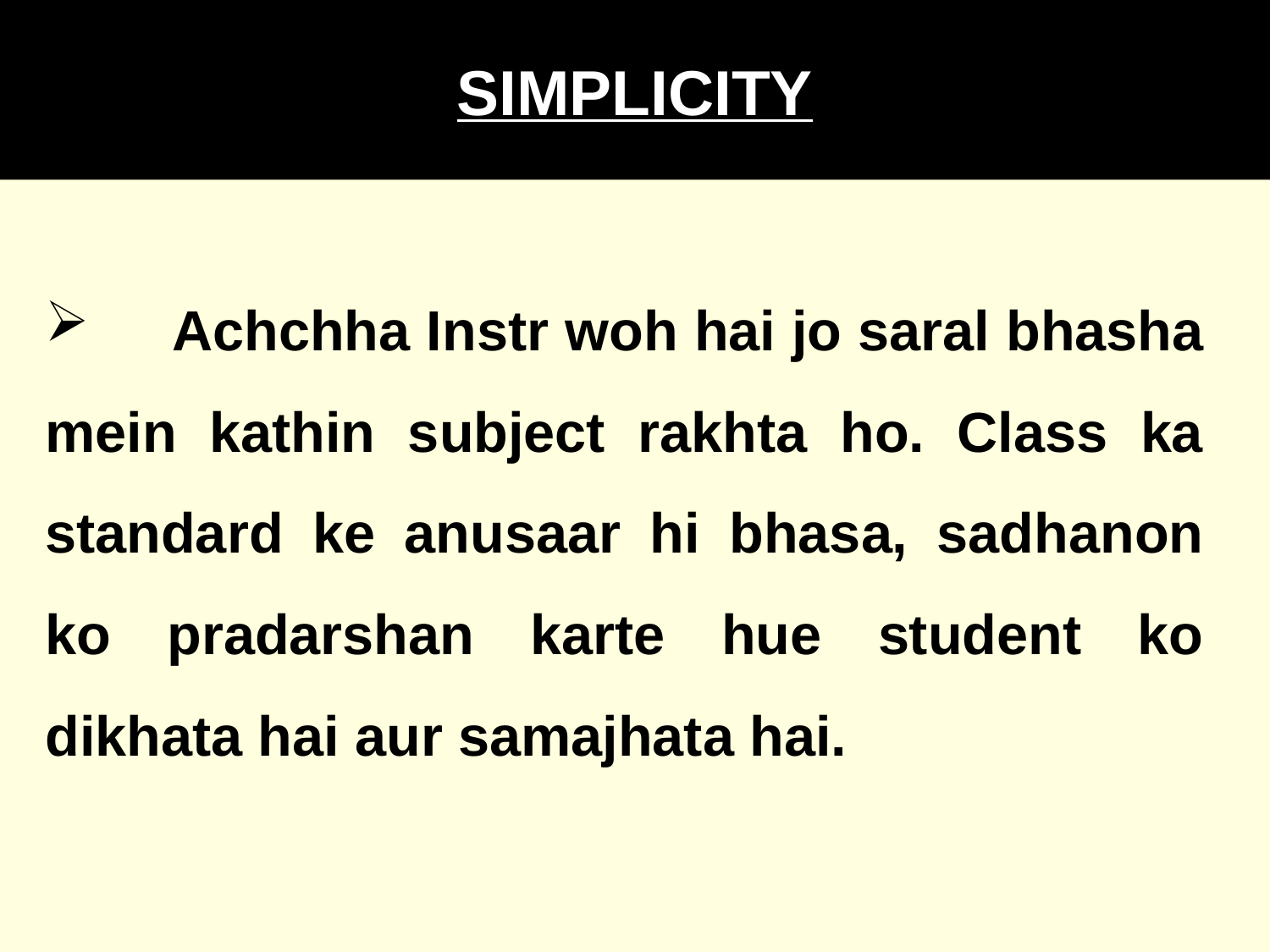

# SIMPLICITY
	Achchha Instr woh hai jo saral bhasha mein kathin subject rakhta ho. Class ka standard ke anusaar hi bhasa, sadhanon ko pradarshan karte hue student ko dikhata hai aur samajhata hai.